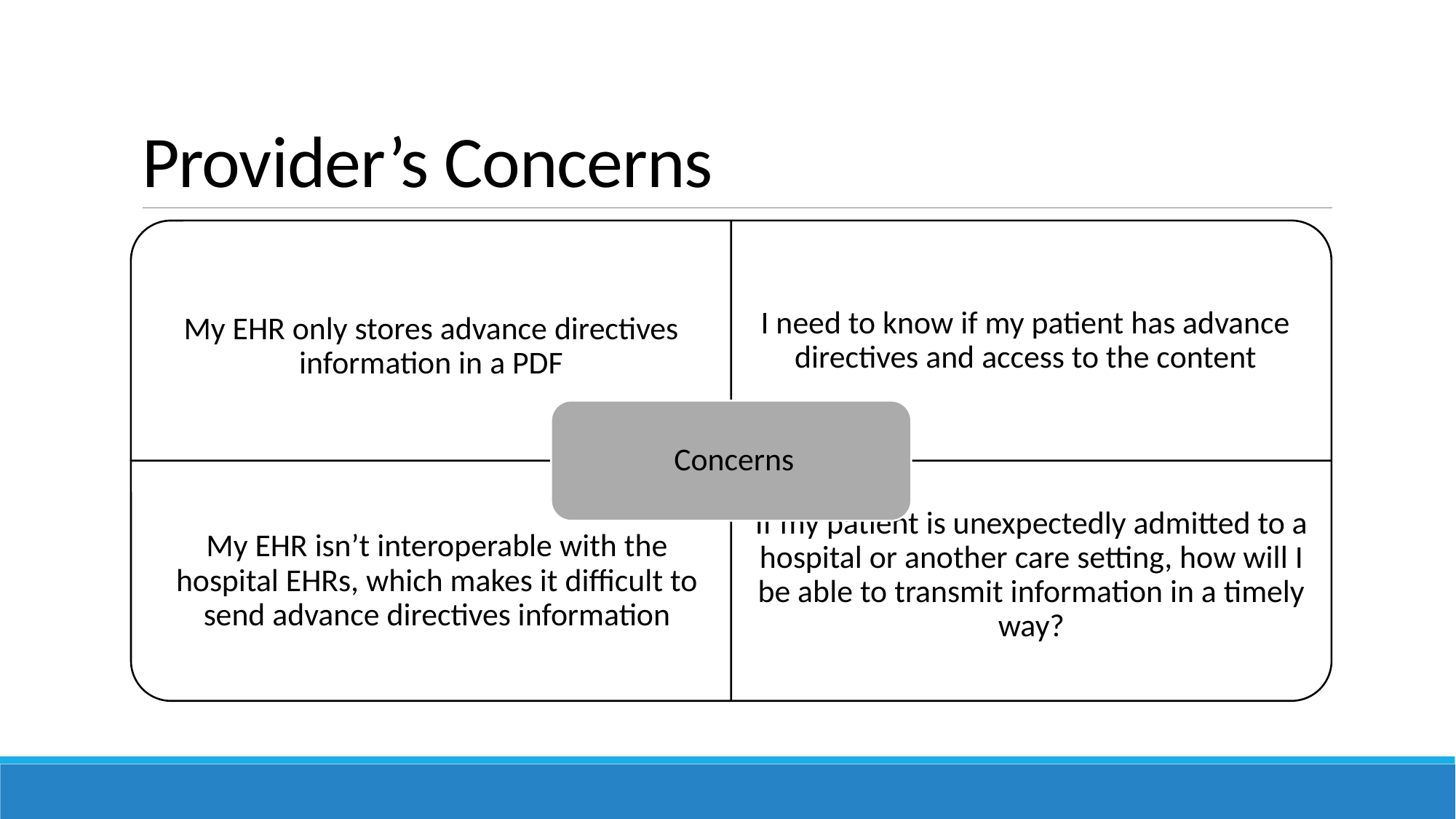

# Provider’s Concerns
My EHR only stores advance directives information in a PDF
I need to know if my patient has advance directives and access to the content
My EHR isn’t interoperable with the hospital EHRs, which makes it difficult to send advance directives information
If my patient is unexpectedly admitted to a hospital or another care setting, how will I be able to transmit information in a timely way?
Concerns